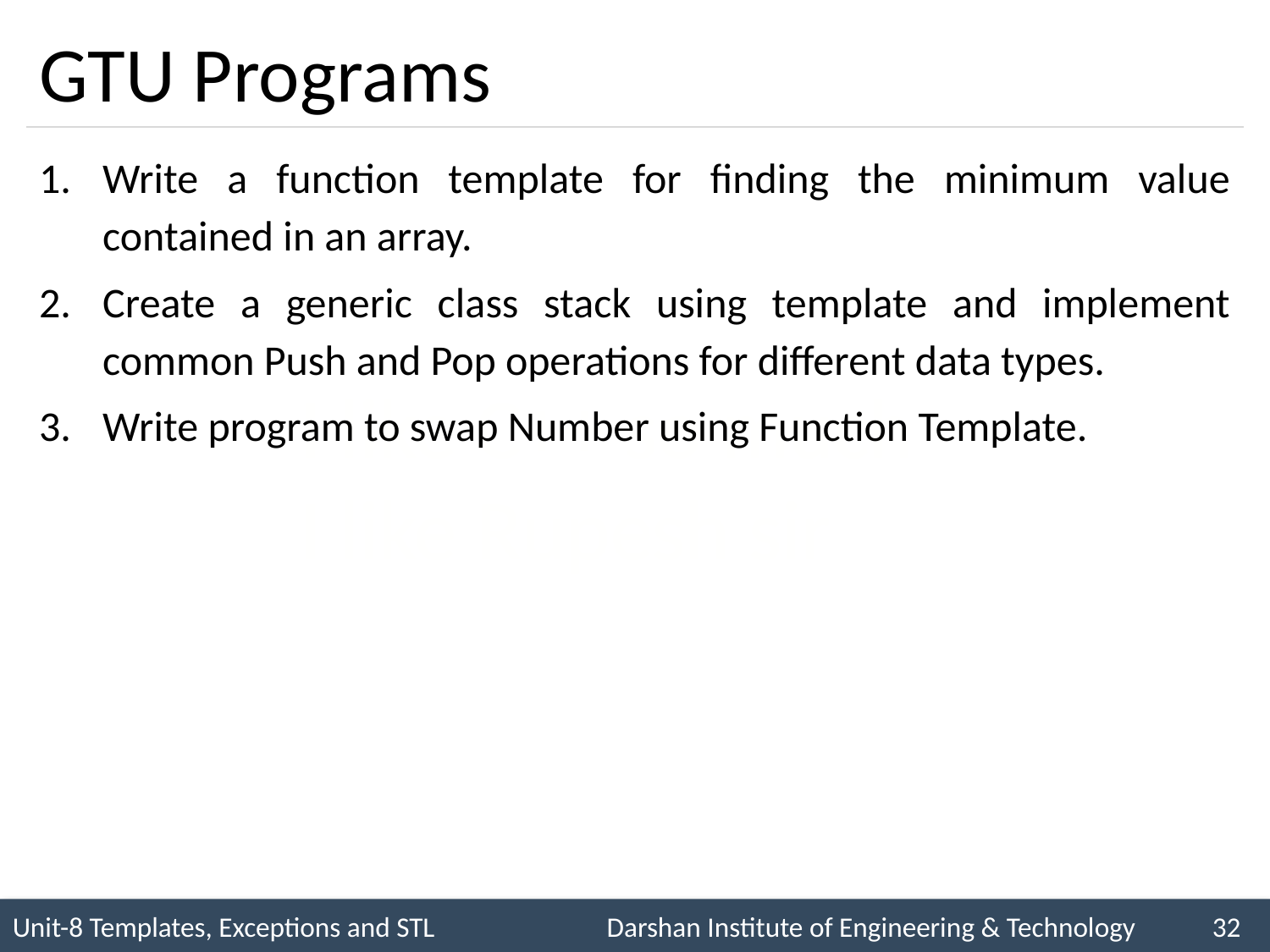

# GTU Programs
Write a function template for finding the minimum value contained in an array.
Create a generic class stack using template and implement common Push and Pop operations for different data types.
Write program to swap Number using Function Template.